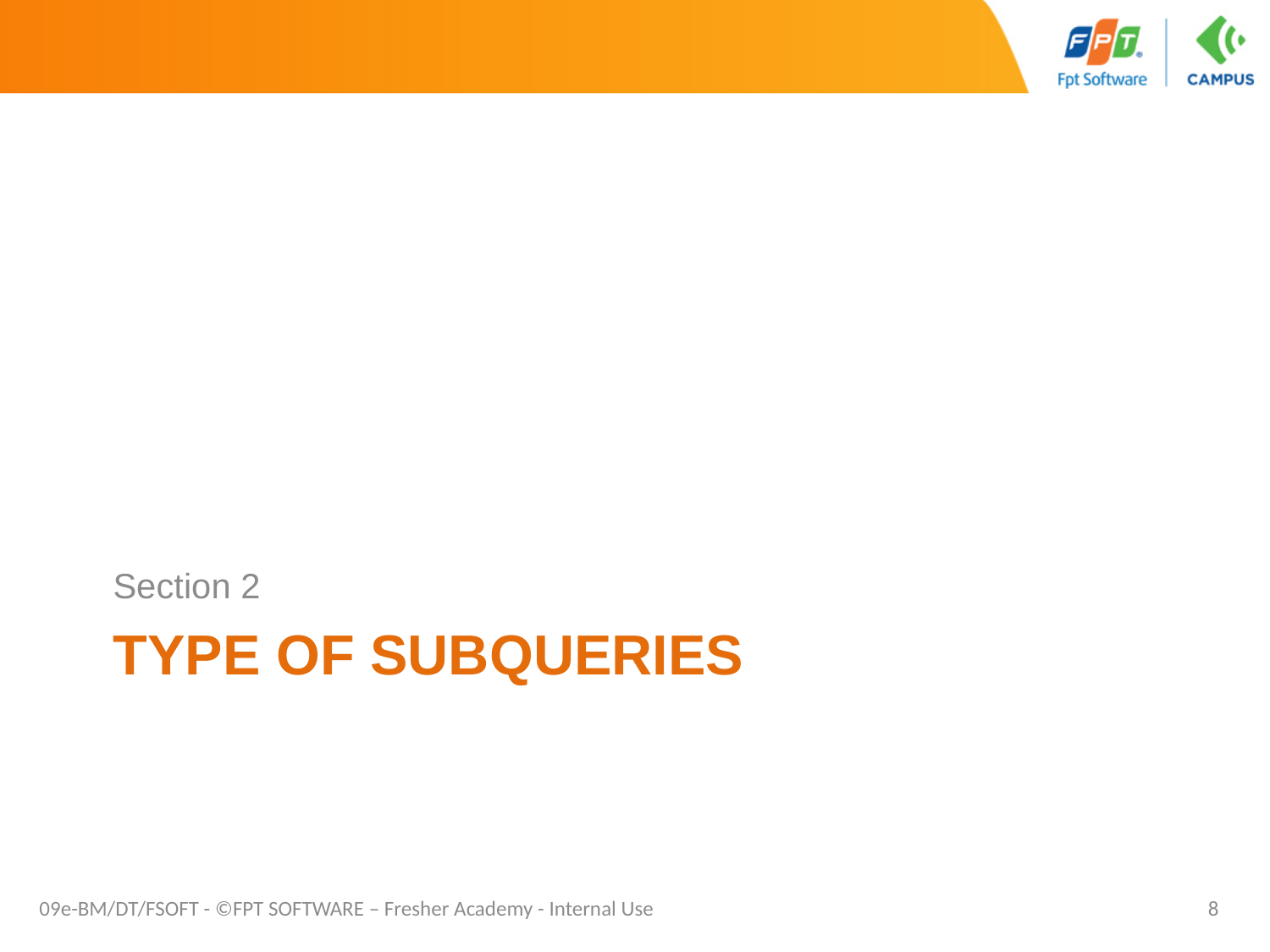

Section 2
# Type of Subqueries
09e-BM/DT/FSOFT - ©FPT SOFTWARE – Fresher Academy - Internal Use
8